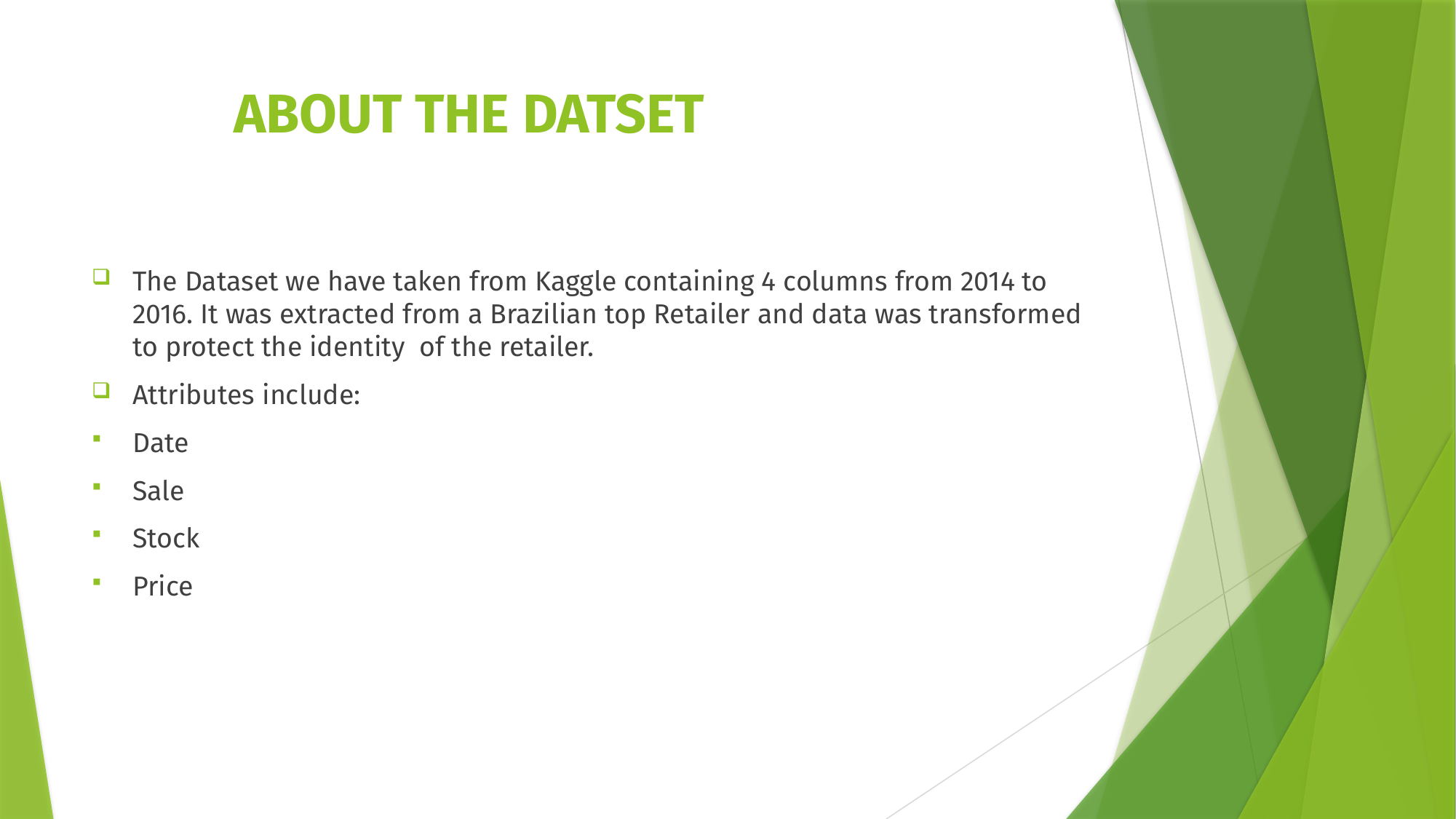

# ABOUT THE DATSET
The Dataset we have taken from Kaggle containing 4 columns from 2014 to 2016. It was extracted from a Brazilian top Retailer and data was transformed to protect the identity  of the retailer.
Attributes include:
Date
Sale
Stock
Price